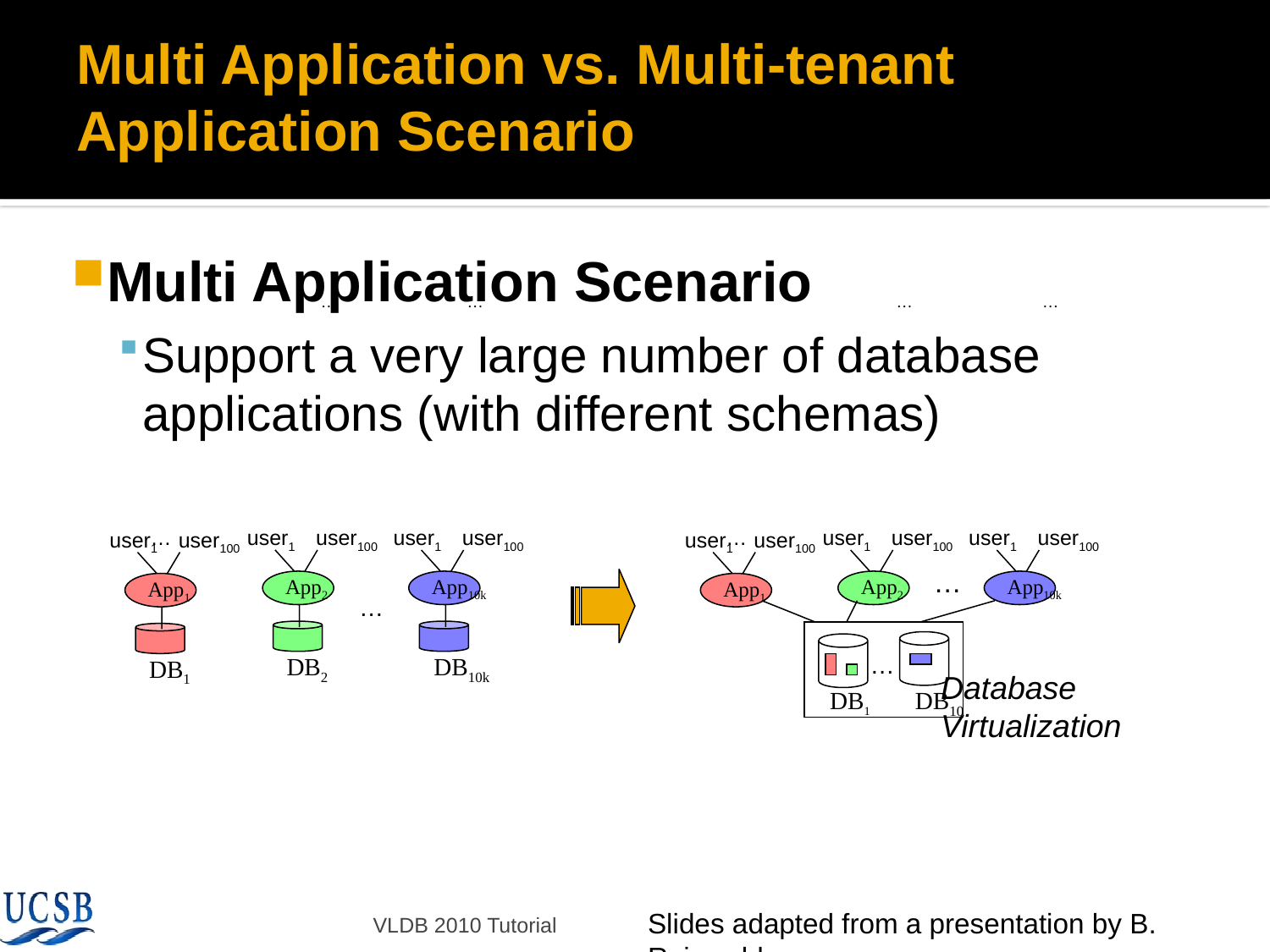

# Multi Application vs. Multi-tenant Application Scenario
Multi Application Scenario
Support a very large number of database applications (with different schemas)

…
…
…
…
…
user1
user100
user1
user100
…
user1
user100
user1
user100
user1
user100
user1
user100

…

App2
App10k
App2
App10k
App1
App1
…

…
DB2
DB10k
DB1

Database
Virtualization

DB1
DB10
VLDB 2010 Tutorial
Slides adapted from a presentation by B. Reinwald